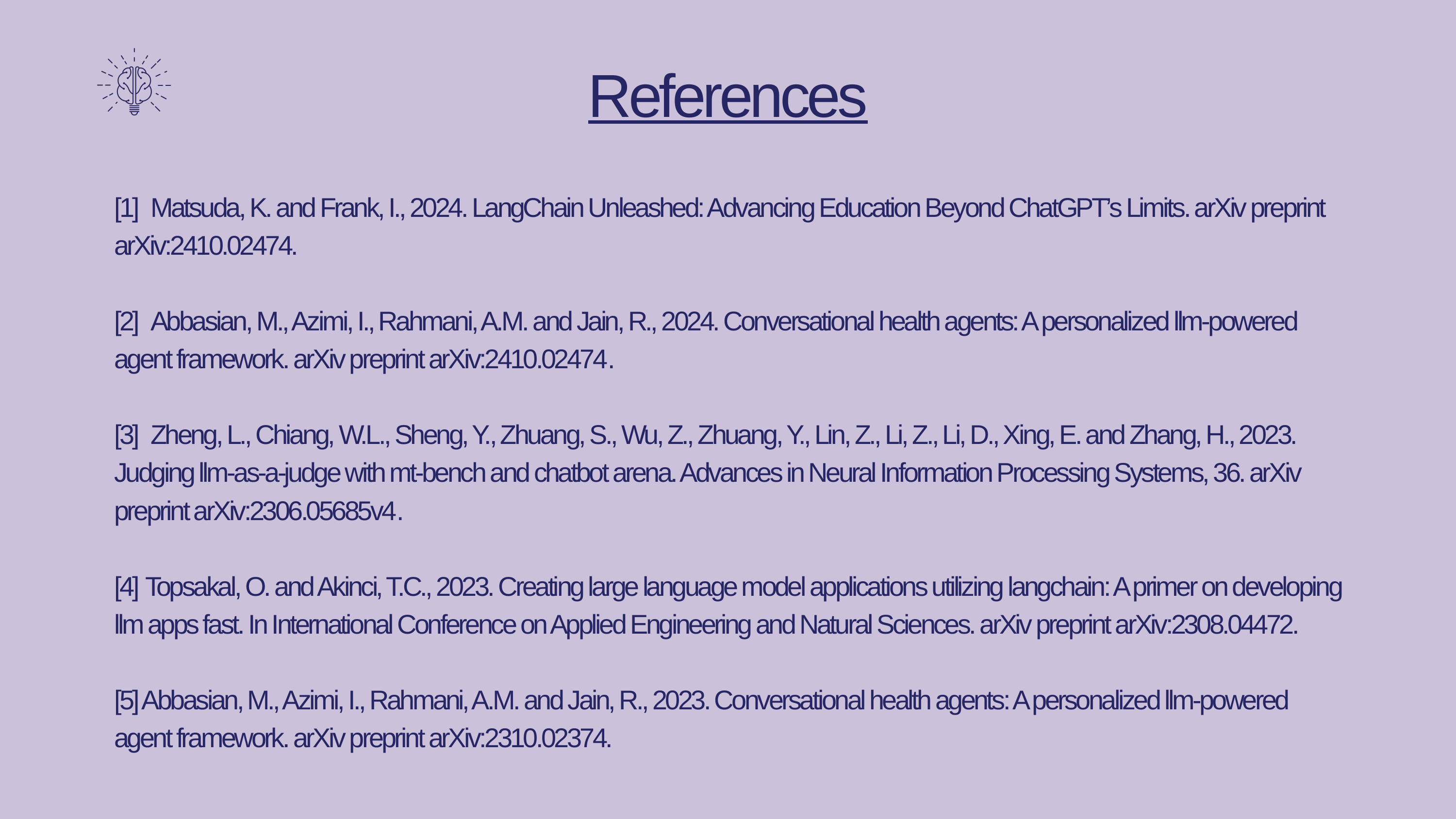

References
[1]  Matsuda, K. and Frank, I., 2024. LangChain Unleashed: Advancing Education Beyond ChatGPT’s Limits. arXiv preprint arXiv:2410.02474.

[2]  Abbasian, M., Azimi, I., Rahmani, A.M. and Jain, R., 2024. Conversational health agents: A personalized llm-powered agent framework. arXiv preprint arXiv:2410.02474.

[3]  Zheng, L., Chiang, W.L., Sheng, Y., Zhuang, S., Wu, Z., Zhuang, Y., Lin, Z., Li, Z., Li, D., Xing, E. and Zhang, H., 2023. Judging llm-as-a-judge with mt-bench and chatbot arena. Advances in Neural Information Processing Systems, 36. arXiv preprint arXiv:2306.05685v4.

[4] Topsakal, O. and Akinci, T.C., 2023. Creating large language model applications utilizing langchain: A primer on developing llm apps fast. In International Conference on Applied Engineering and Natural Sciences. arXiv preprint arXiv:2308.04472.

[5] Abbasian, M., Azimi, I., Rahmani, A.M. and Jain, R., 2023. Conversational health agents: A personalized llm-powered agent framework. arXiv preprint arXiv:2310.02374.